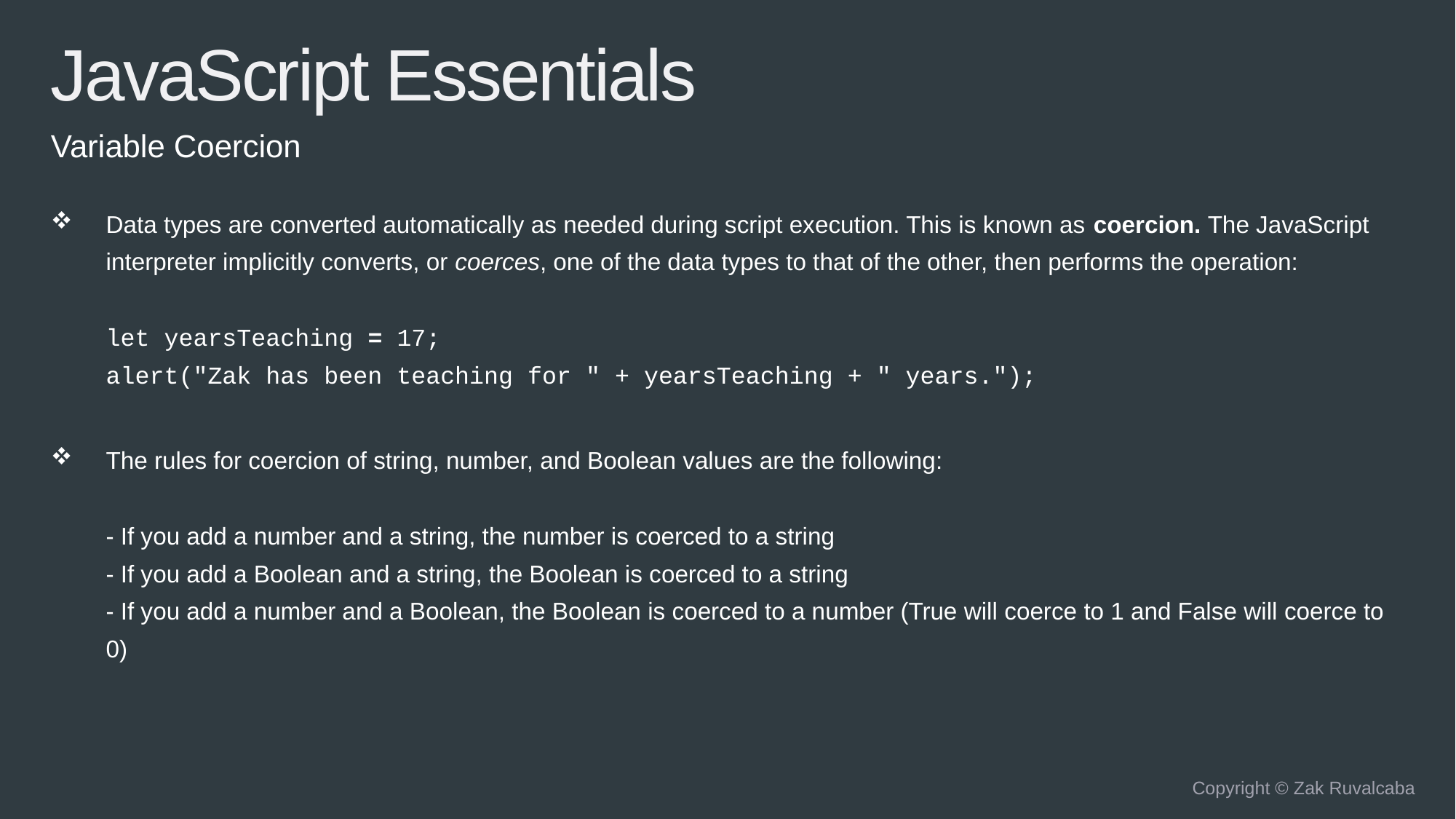

# JavaScript Essentials
Variable Coercion
Data types are converted automatically as needed during script execution. This is known as coercion. The JavaScript interpreter implicitly converts, or coerces, one of the data types to that of the other, then performs the operation:
let yearsTeaching = 17;
alert("Zak has been teaching for " + yearsTeaching + " years.");

The rules for coercion of string, number, and Boolean values are the following:
- If you add a number and a string, the number is coerced to a string
- If you add a Boolean and a string, the Boolean is coerced to a string
- If you add a number and a Boolean, the Boolean is coerced to a number (True will coerce to 1 and False will coerce to 0)